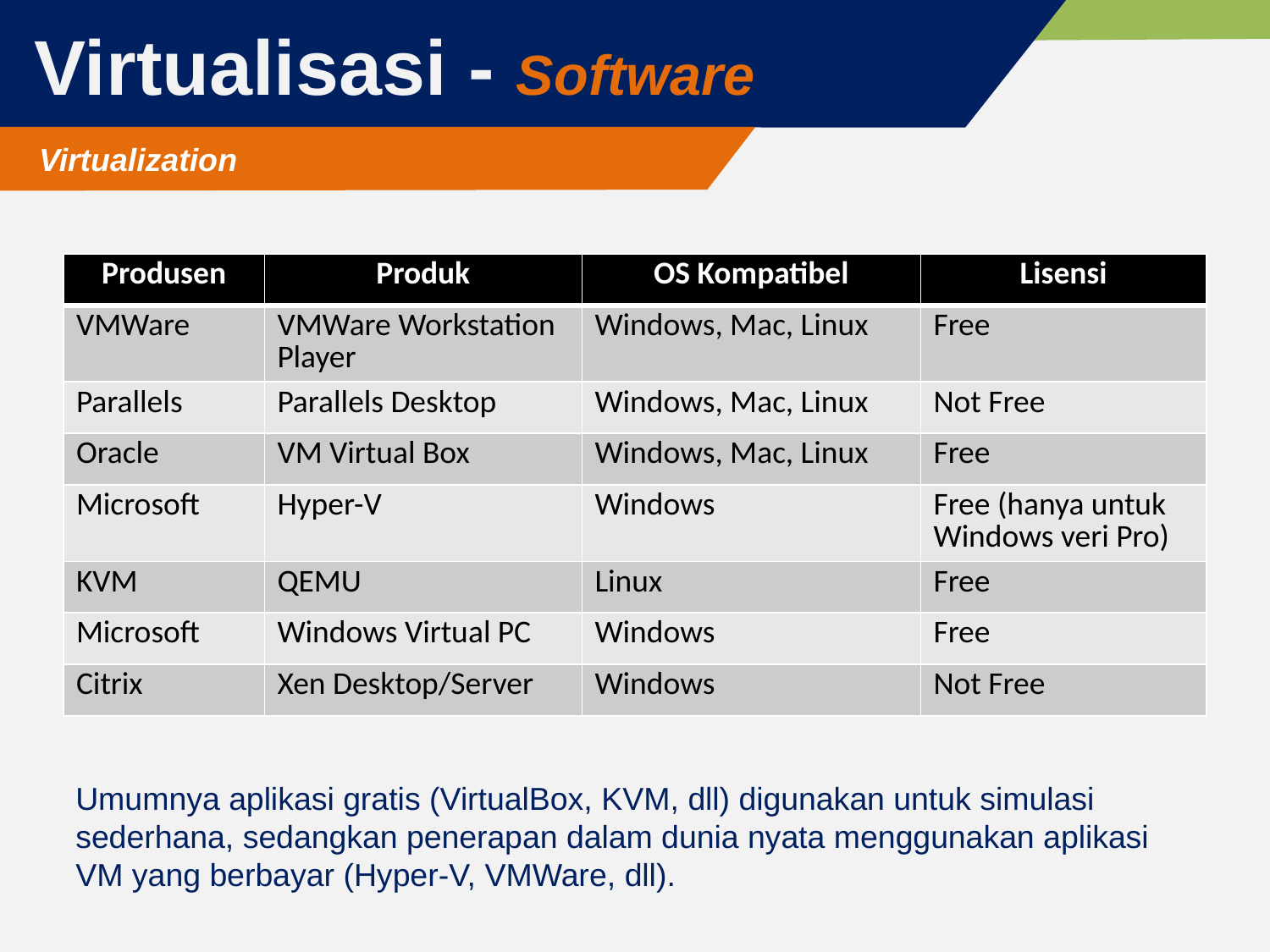

# Virtualisasi - Software

   Virtualization
| Produsen | Produk | OS Kompatibel | Lisensi |
| --- | --- | --- | --- |
| VMWare | VMWare Workstation Player | Windows, Mac, Linux | Free |
| Parallels | Parallels Desktop | Windows, Mac, Linux | Not Free |
| Oracle | VM Virtual Box | Windows, Mac, Linux | Free |
| Microsoft | Hyper-V | Windows | Free (hanya untuk Windows veri Pro) |
| KVM | QEMU | Linux | Free |
| Microsoft | Windows Virtual PC | Windows | Free |
| Citrix | Xen Desktop/Server | Windows | Not Free |
Umumnya aplikasi gratis (VirtualBox, KVM, dll) digunakan untuk simulasi sederhana, sedangkan penerapan dalam dunia nyata menggunakan aplikasi VM yang berbayar (Hyper-V, VMWare, dll).